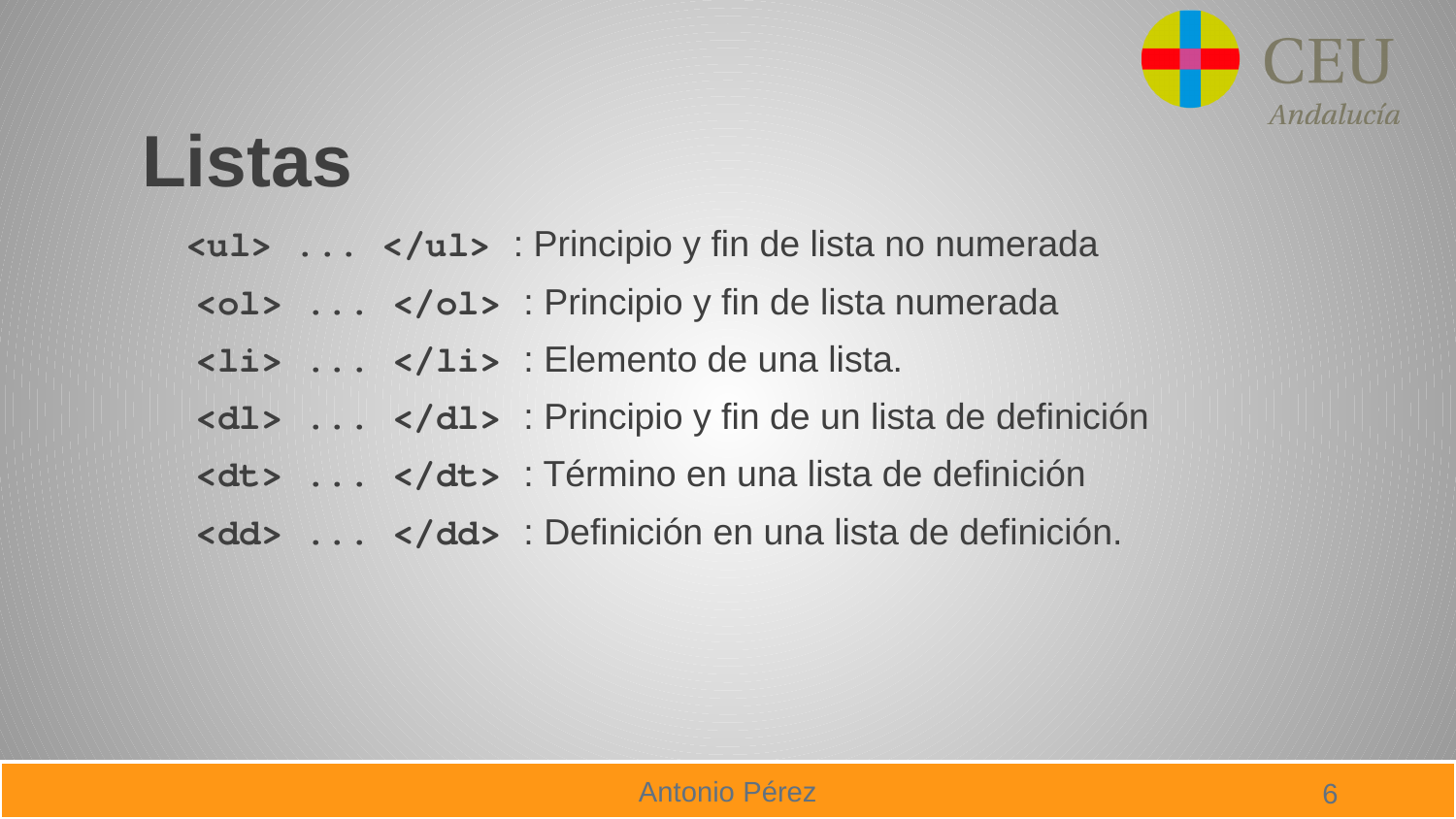

# Listas
<ul> ... </ul> : Principio y fin de lista no numerada
 <ol> ... </ol> : Principio y fin de lista numerada
 <li> ... </li> : Elemento de una lista.
 <dl> ... </dl> : Principio y fin de un lista de definición
 <dt> ... </dt> : Término en una lista de definición
 <dd> ... </dd> : Definición en una lista de definición.